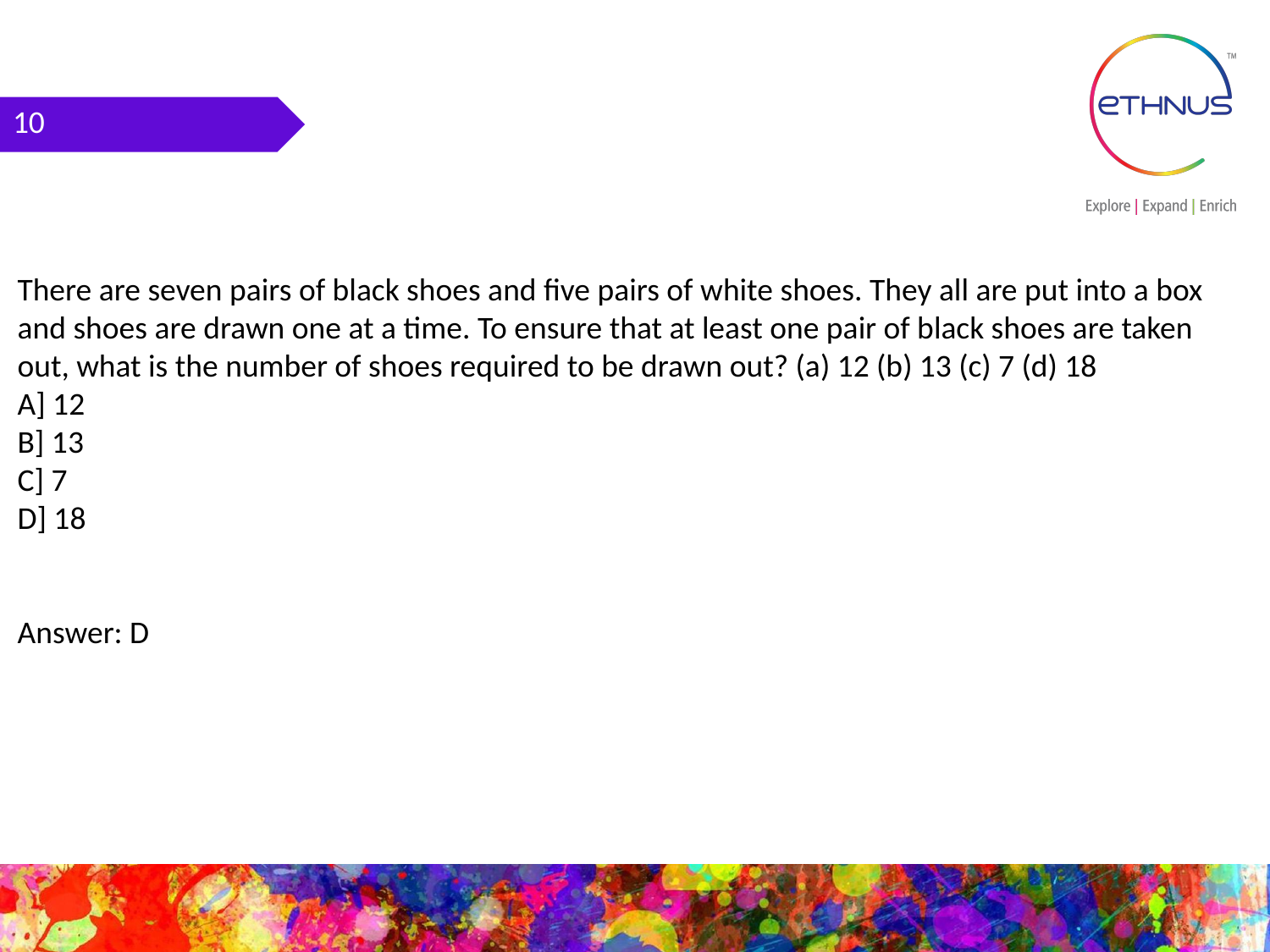

10
There are seven pairs of black shoes and five pairs of white shoes. They all are put into a box and shoes are drawn one at a time. To ensure that at least one pair of black shoes are taken out, what is the number of shoes required to be drawn out? (a) 12 (b) 13 (c) 7 (d) 18
A] 12
B] 13
C] 7
D] 18

Answer: D